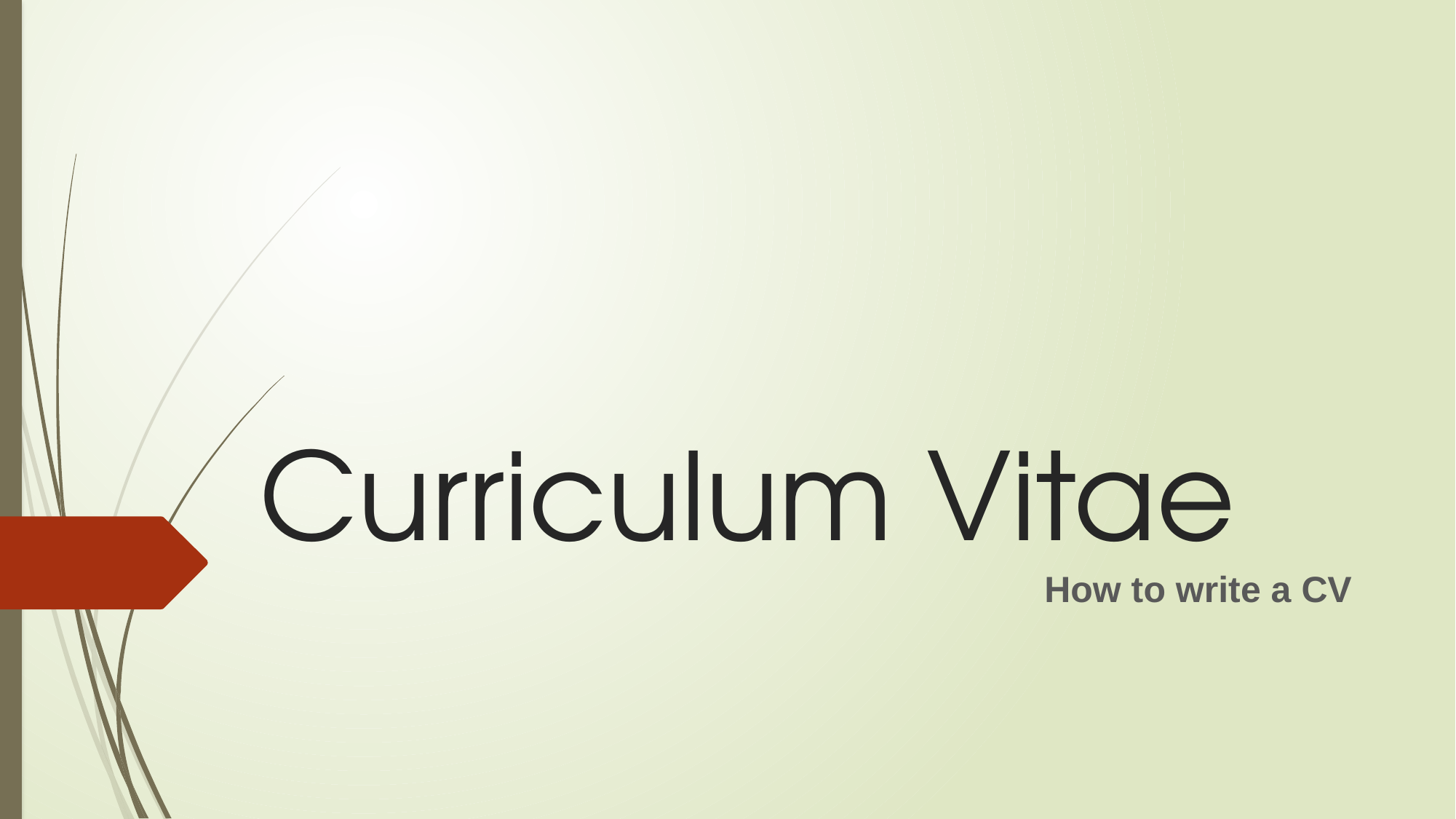

# Curriculum Vitae
How to write a CV